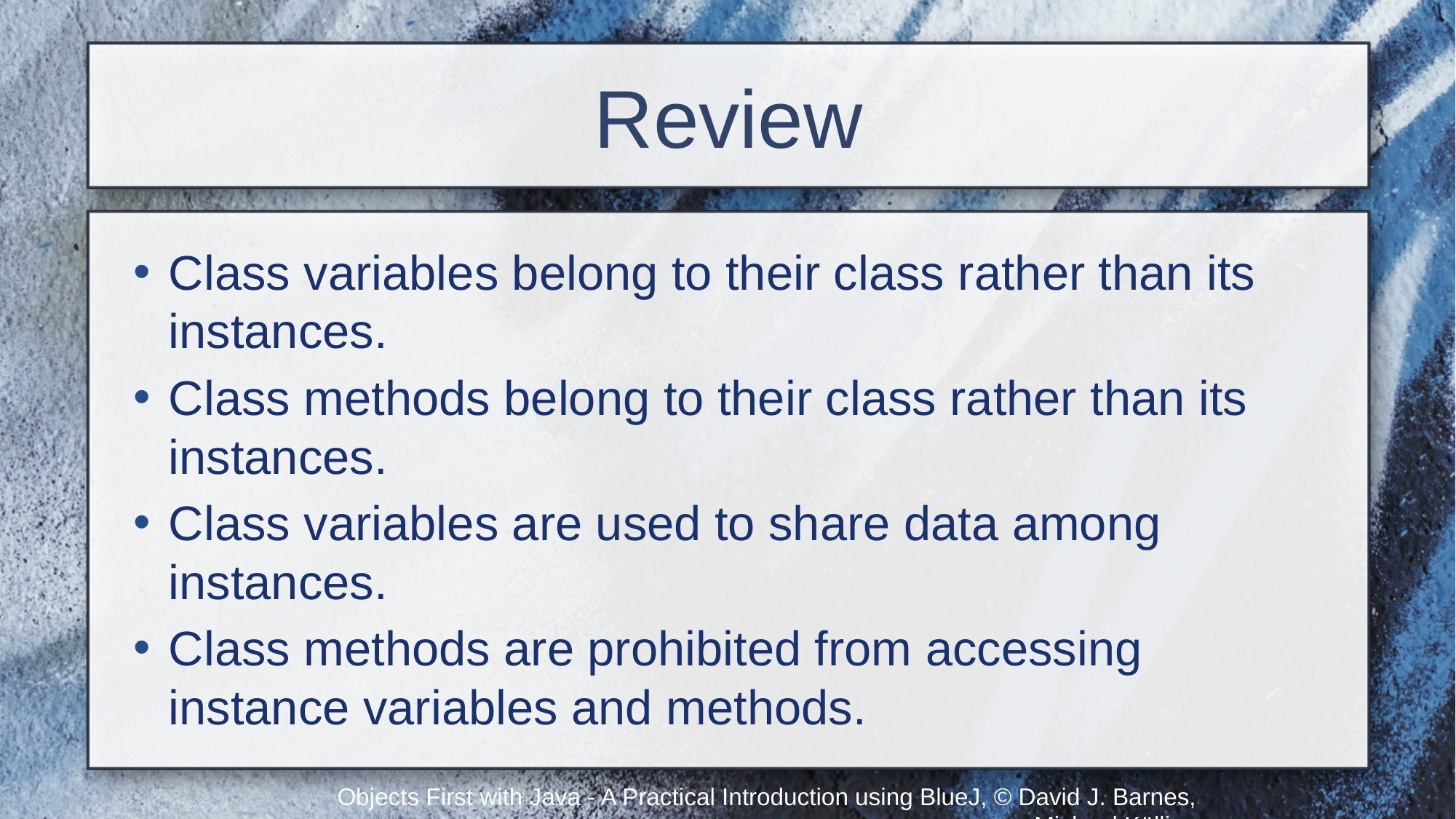

# Review
Class variables belong to their class rather than its instances.
Class methods belong to their class rather than its instances.
Class variables are used to share data among instances.
Class methods are prohibited from accessing instance variables and methods.